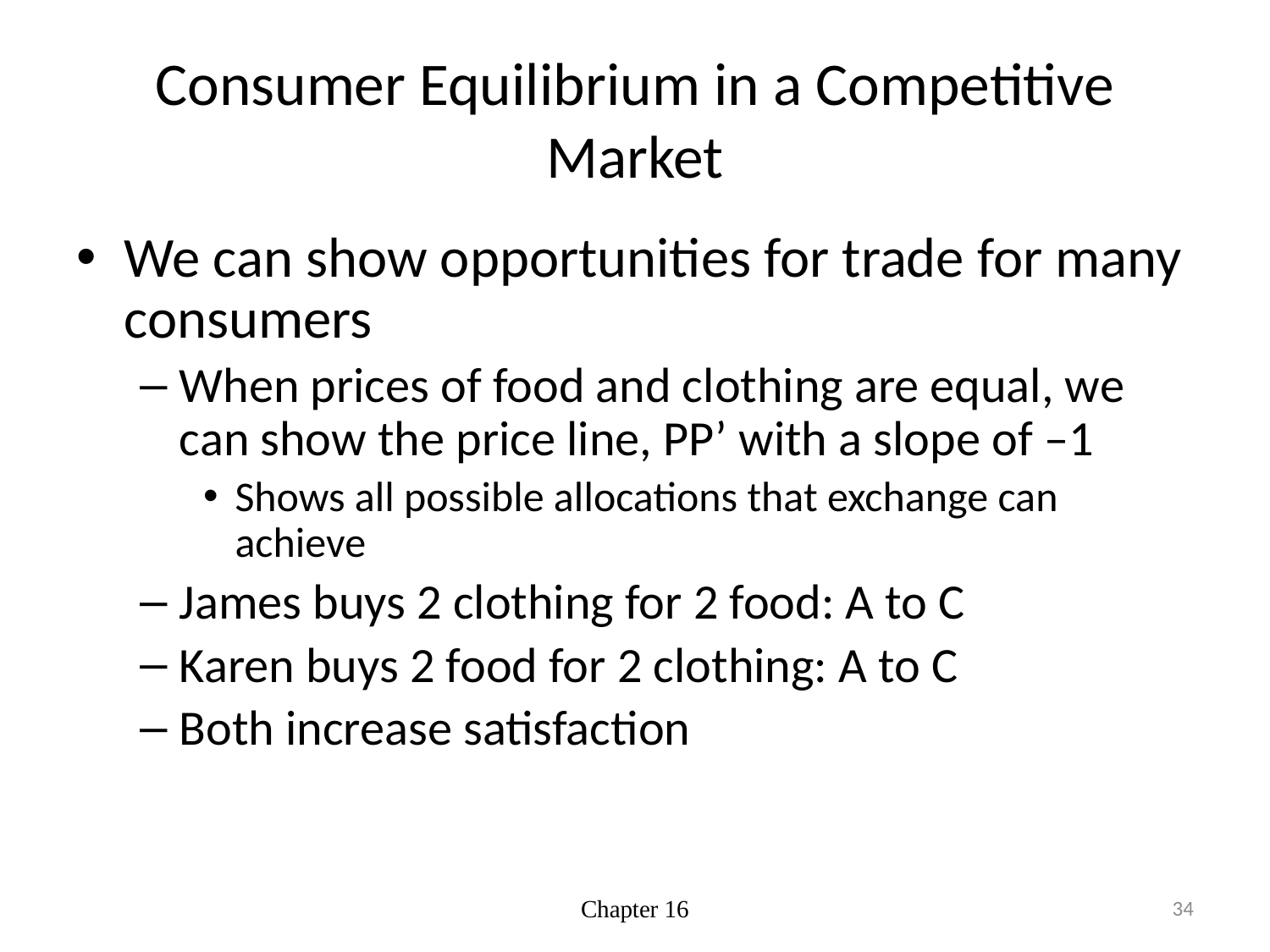

# Consumer Equilibrium in a Competitive Market
We can show opportunities for trade for many consumers
When prices of food and clothing are equal, we can show the price line, PP’ with a slope of –1
Shows all possible allocations that exchange can achieve
James buys 2 clothing for 2 food: A to C
Karen buys 2 food for 2 clothing: A to C
Both increase satisfaction
Chapter 16
34